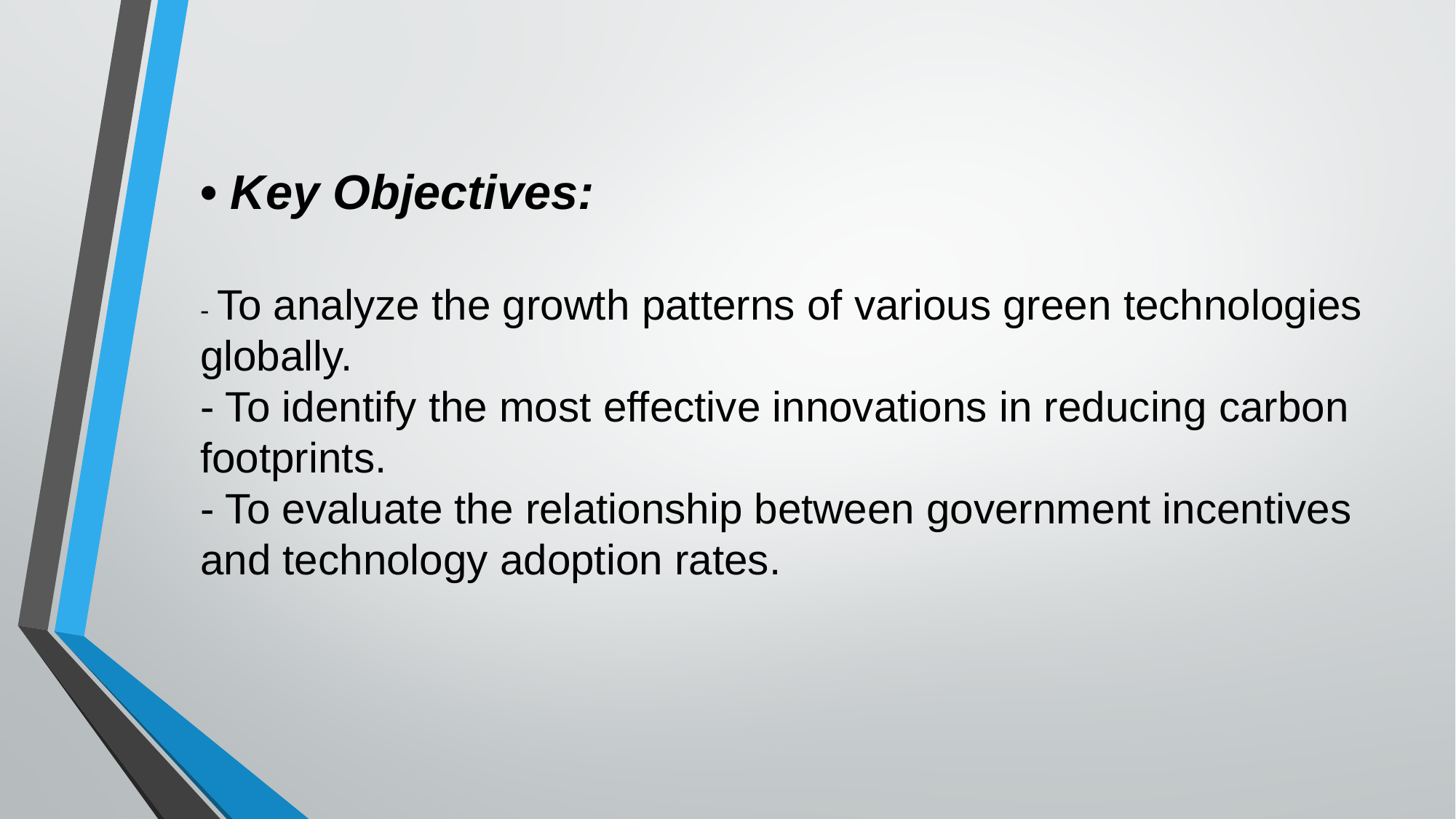

• Key Objectives:

- To analyze the growth patterns of various green technologies globally.
- To identify the most effective innovations in reducing carbon footprints.
- To evaluate the relationship between government incentives and technology adoption rates.